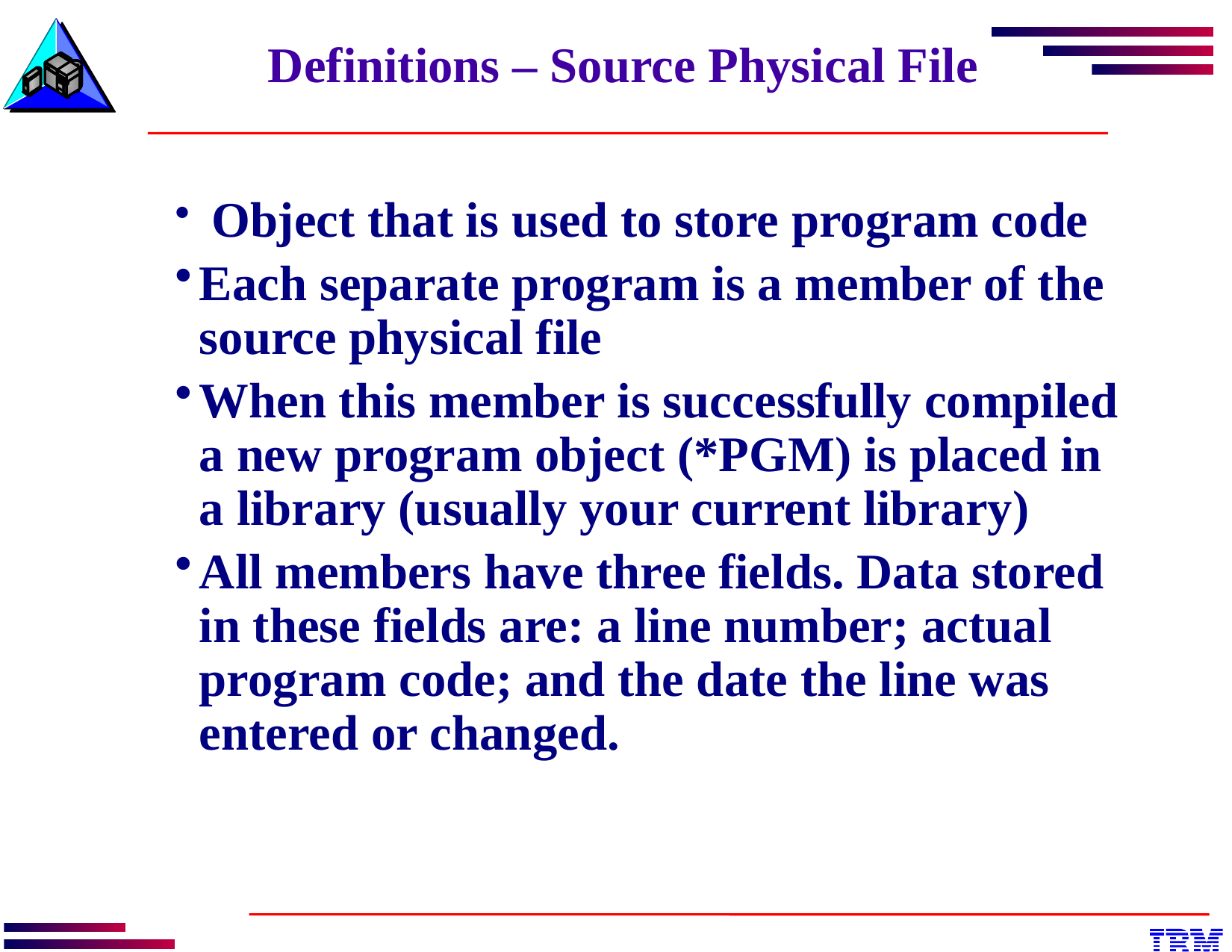

Definitions – Source Physical File
 Object that is used to store program code
Each separate program is a member of the source physical file
When this member is successfully compiled a new program object (*PGM) is placed in a library (usually your current library)
All members have three fields. Data stored in these fields are: a line number; actual program code; and the date the line was entered or changed.